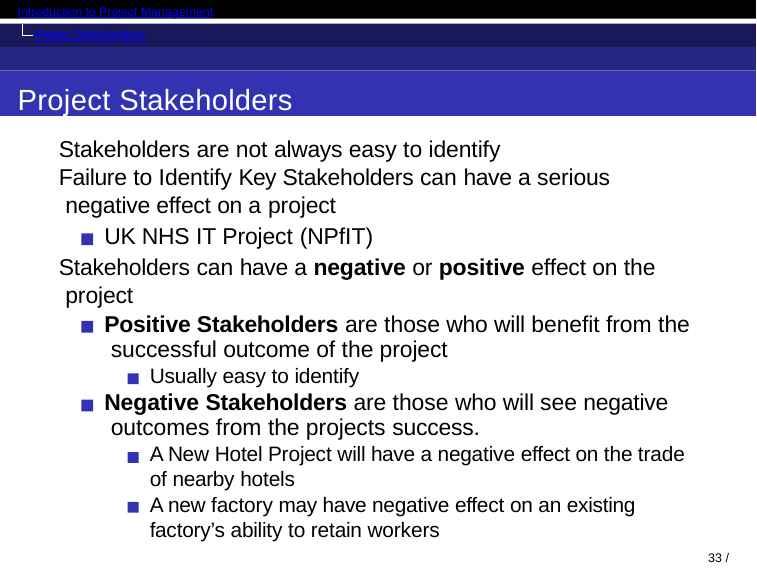

Introduction to Project Management

Project Stakeholders

Project Stakeholders
Stakeholders are not always easy to identify
Failure to Identify Key Stakeholders can have a serious  negative effect on a project
UK NHS IT Project (NPfIT)
Stakeholders can have a negative or positive effect on the  project
Positive Stakeholders are those who will benefit from the  successful outcome of the project
Usually easy to identify
Negative Stakeholders are those who will see negative  outcomes from the projects success.
A New Hotel Project will have a negative effect on the trade  of nearby hotels
A new factory may have negative effect on an existing  factory’s ability to retain workers

33 / 82